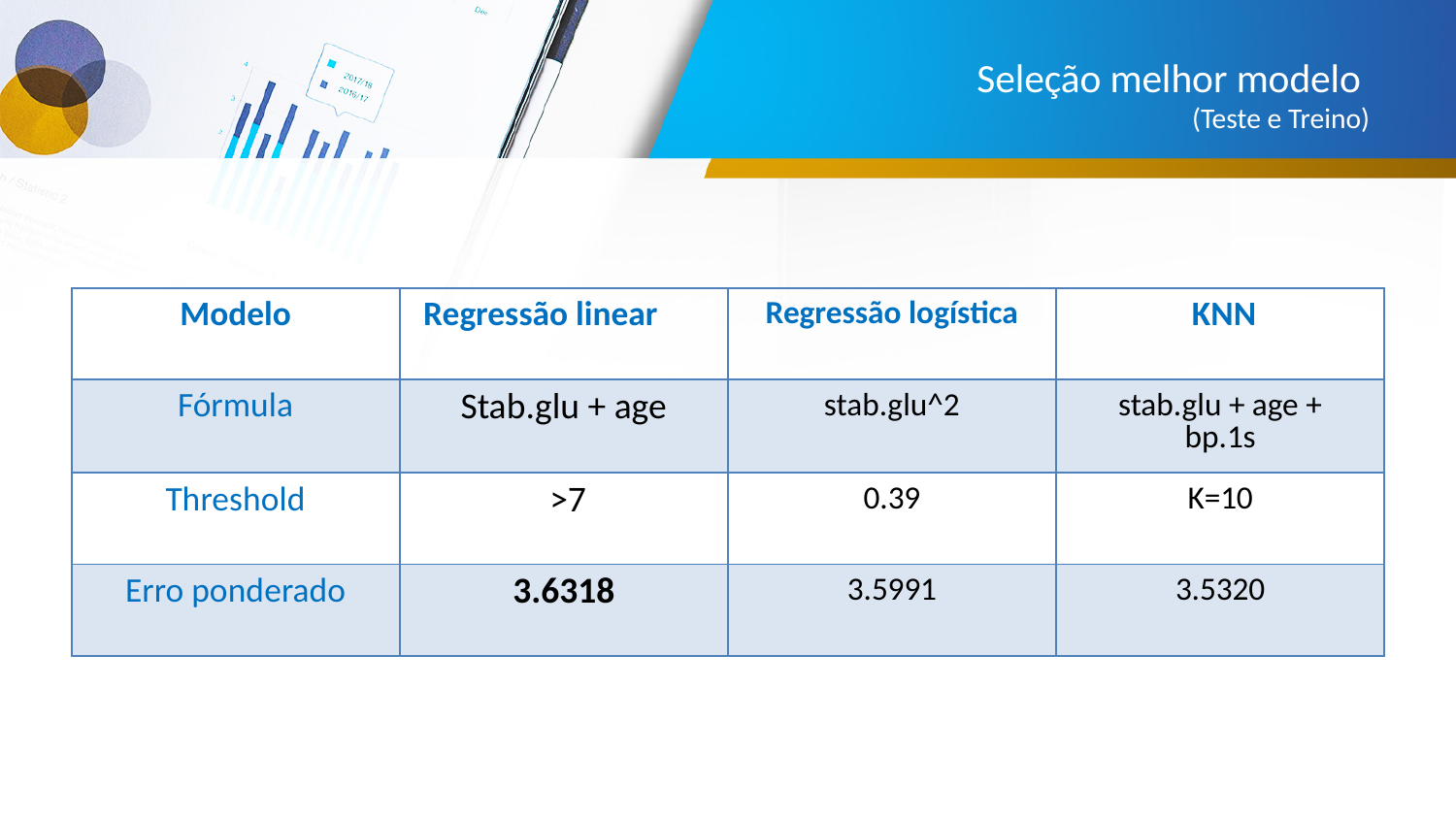

# Seleção melhor modelo (Teste e Treino)
| Modelo | Regressão linear | Regressão logística | KNN |
| --- | --- | --- | --- |
| Fórmula | Stab.glu + age | stab.glu^2 | stab.glu + age + bp.1s |
| Threshold | >7 | 0.39 | K=10 |
| Erro ponderado | 3.6318 | 3.5991 | 3.5320 |